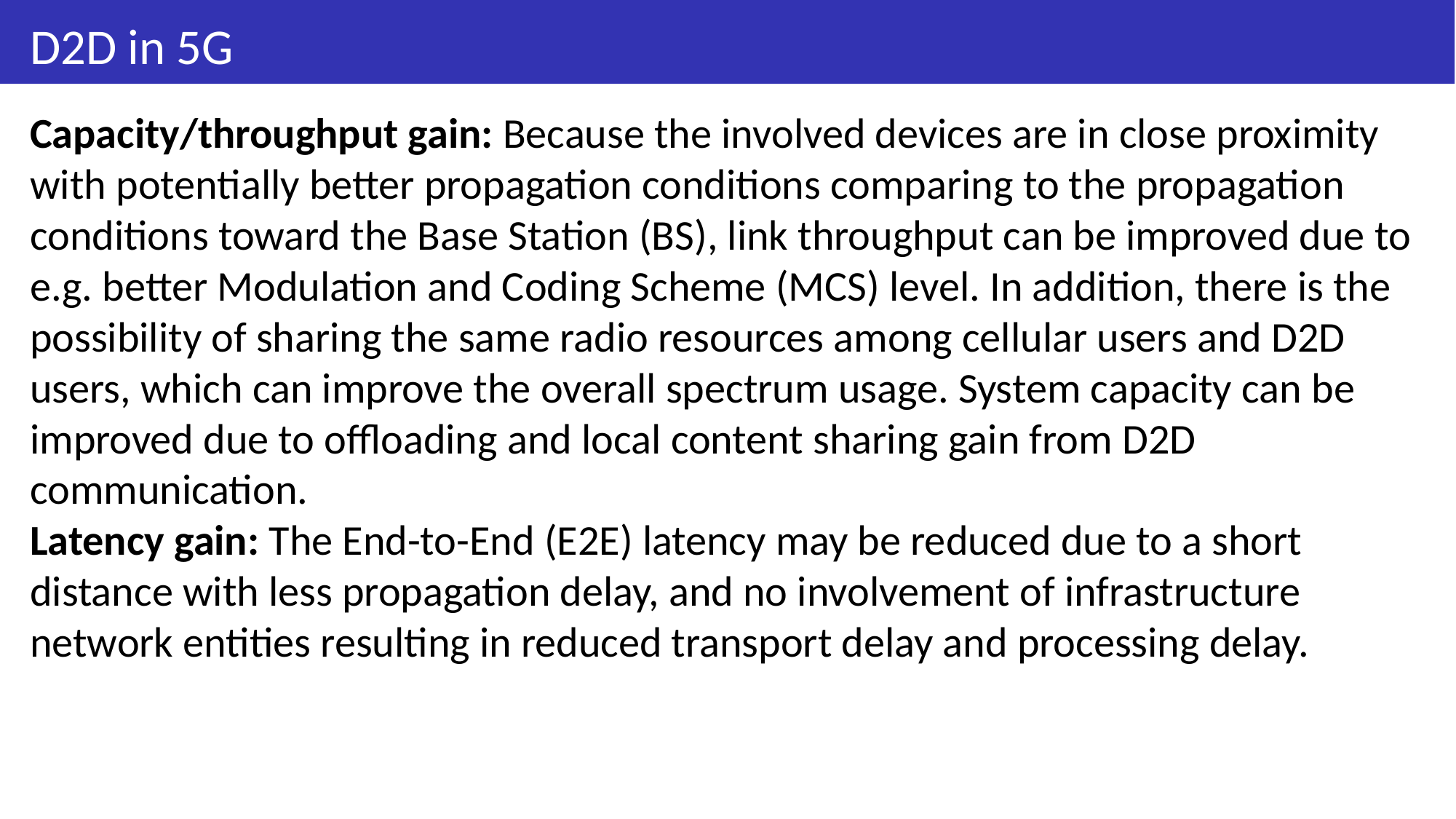

# D2D in 5G
Capacity/throughput gain: Because the involved devices are in close proximity with potentially better propagation conditions comparing to the propagation conditions toward the Base Station (BS), link throughput can be improved due to e.g. better Modulation and Coding Scheme (MCS) level. In addition, there is the possibility of sharing the same radio resources among cellular users and D2D users, which can improve the overall spectrum usage. System capacity can be improved due to offloading and local content sharing gain from D2D communication.
Latency gain: The End-to-End (E2E) latency may be reduced due to a short distance with less propagation delay, and no involvement of infrastructure network entities resulting in reduced transport delay and processing delay.